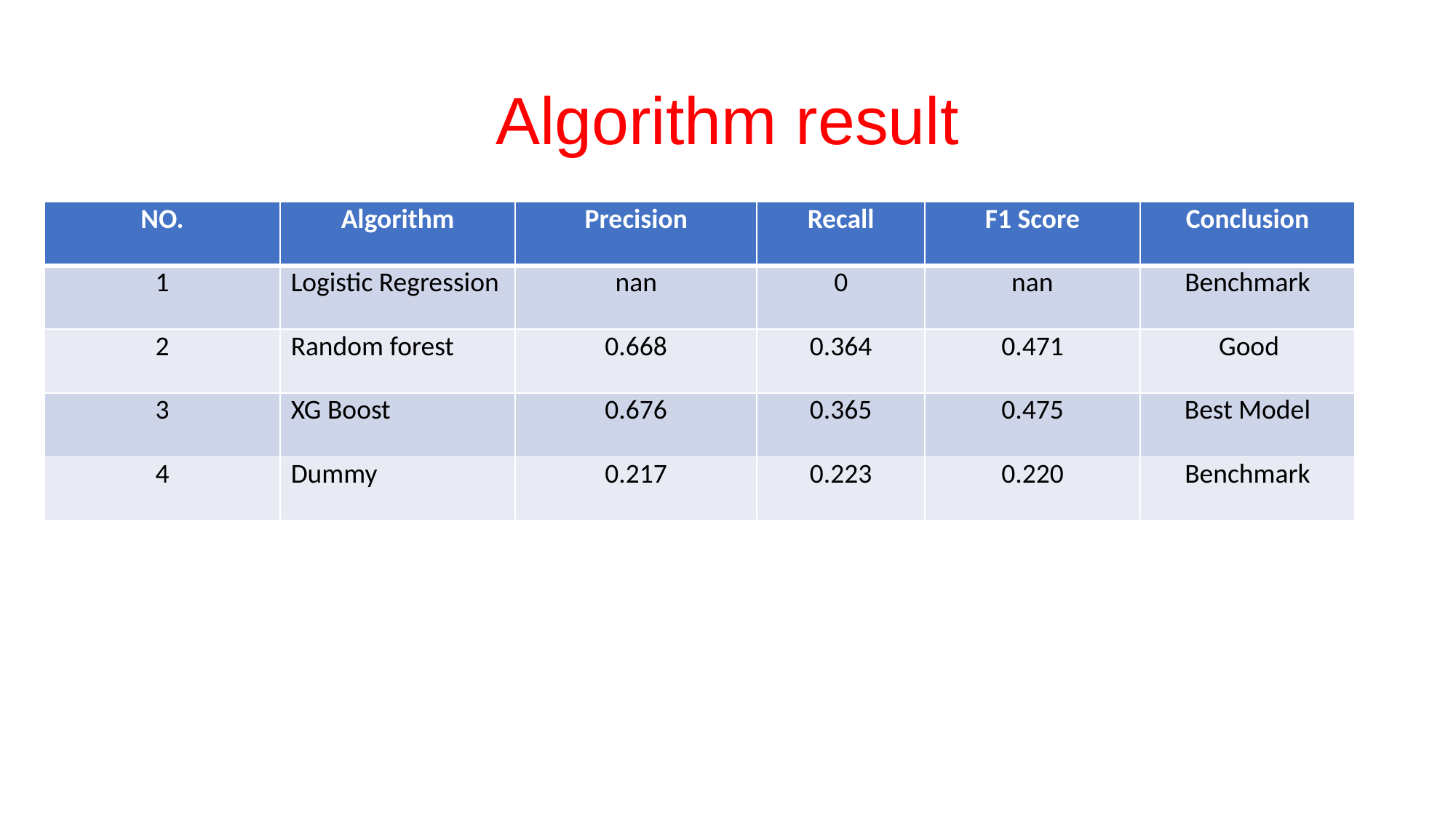

# Algorithm result
| NO. | Algorithm | Precision | Recall | F1 Score | Conclusion |
| --- | --- | --- | --- | --- | --- |
| 1 | Logistic Regression | nan | 0 | nan | Benchmark |
| 2 | Random forest | 0.668 | 0.364 | 0.471 | Good |
| 3 | XG Boost | 0.676 | 0.365 | 0.475 | Best Model |
| 4 | Dummy | 0.217 | 0.223 | 0.220 | Benchmark |